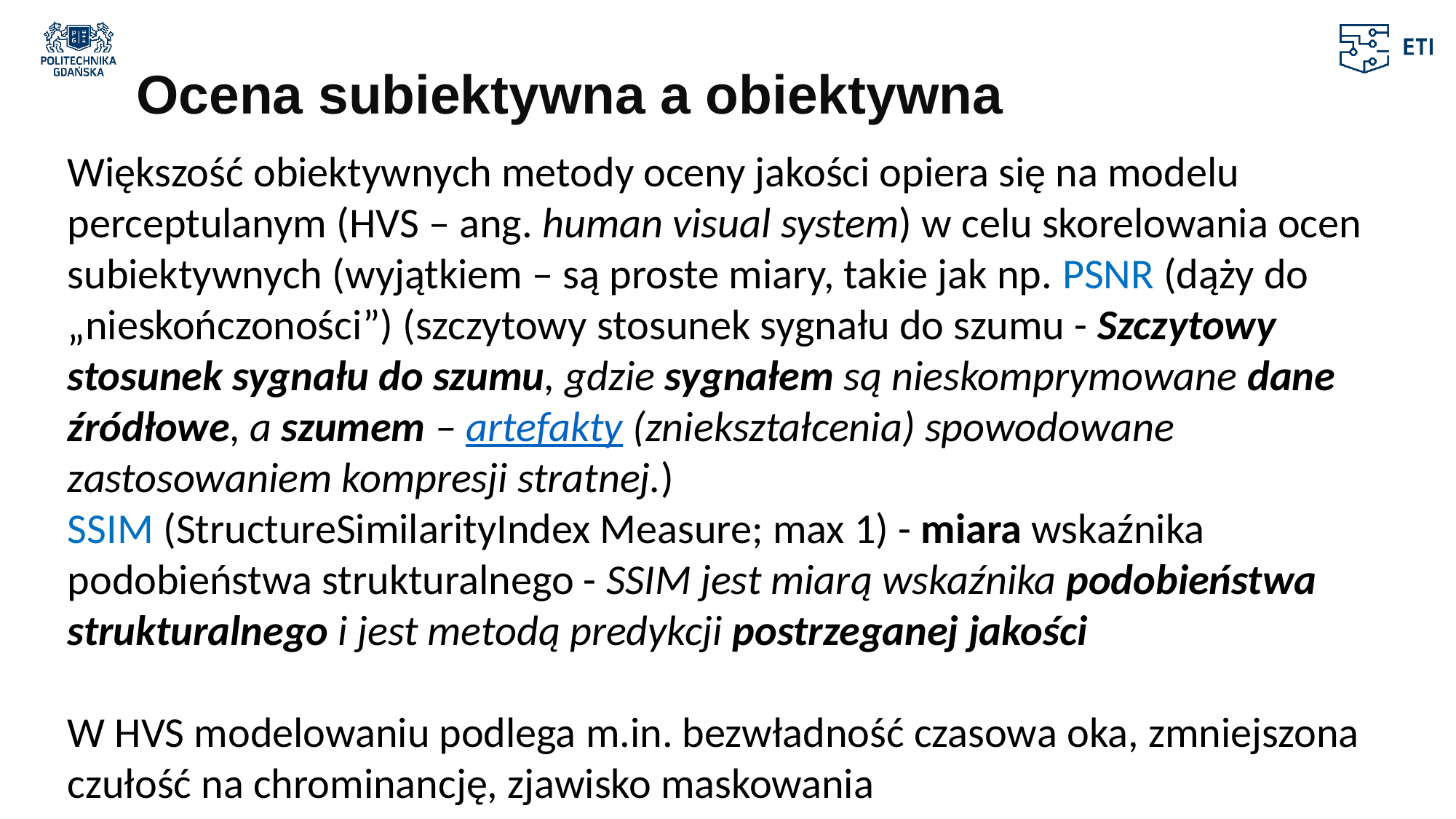

# Ocena subiektywna a obiektywna
Większość obiektywnych metody oceny jakości opiera się na modelu perceptulanym (HVS – ang. human visual system) w celu skorelowania ocen subiektywnych (wyjątkiem – są proste miary, takie jak np. PSNR (dąży do „nieskończoności”) (szczytowy stosunek sygnału do szumu - Szczytowy stosunek sygnału do szumu, gdzie sygnałem są nieskomprymowane dane źródłowe, a szumem – artefakty (zniekształcenia) spowodowane zastosowaniem kompresji stratnej.)
SSIM (StructureSimilarityIndex Measure; max 1) - miara wskaźnika podobieństwa strukturalnego - SSIM jest miarą wskaźnika podobieństwa strukturalnego i jest metodą predykcji postrzeganej jakości

W HVS modelowaniu podlega m.in. bezwładność czasowa oka, zmniejszona czułość na chrominancję, zjawisko maskowania